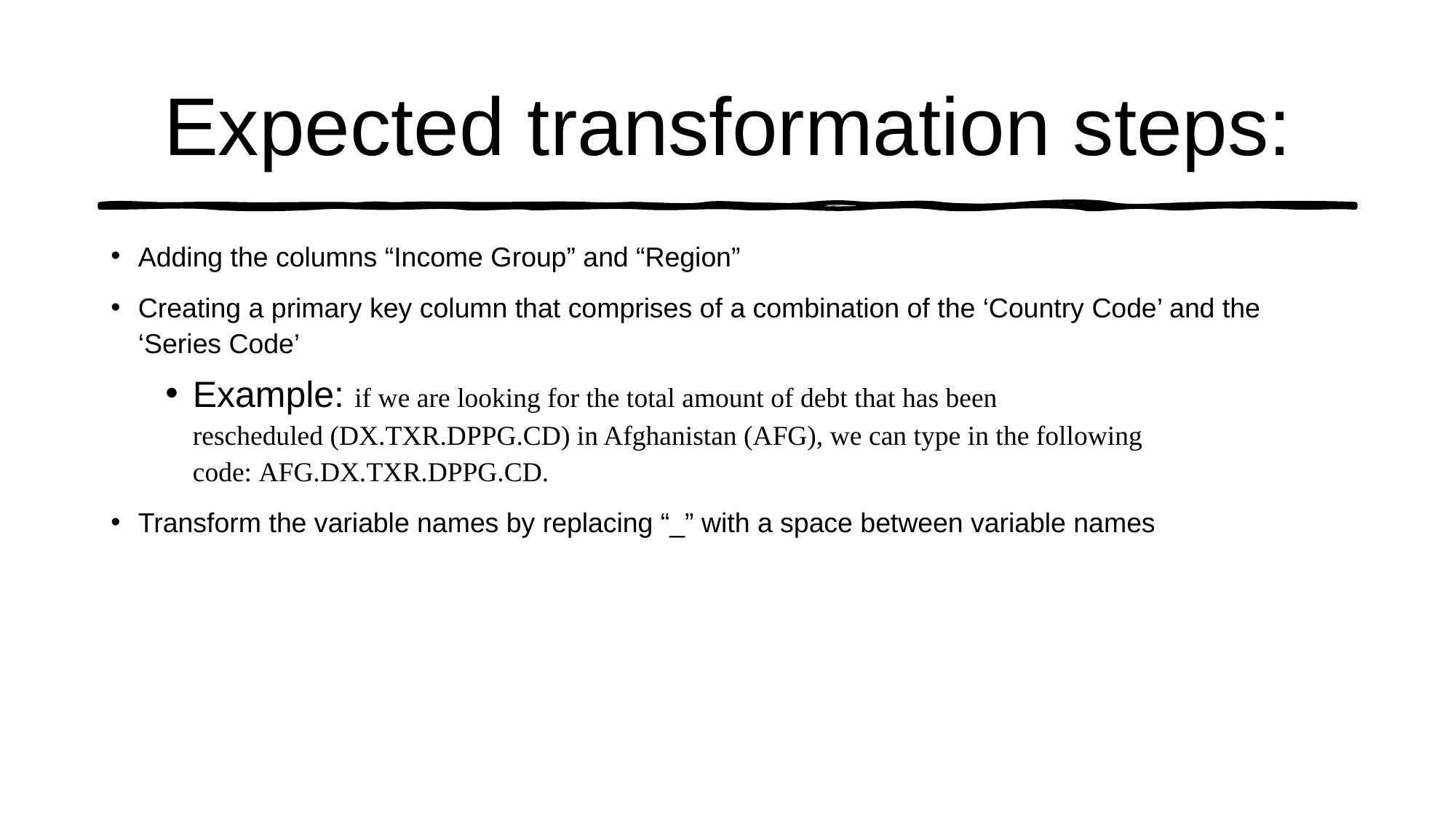

# Expected transformation steps:
Adding the columns “Income Group” and “Region”
Creating a primary key column that comprises of a combination of the ‘Country Code’ and the ‘Series Code’
Example: if we are looking for the total amount of debt that has been rescheduled (DX.TXR.DPPG.CD) in Afghanistan (AFG), we can type in the following code: AFG.DX.TXR.DPPG.CD.
Transform the variable names by replacing “_” with a space between variable names